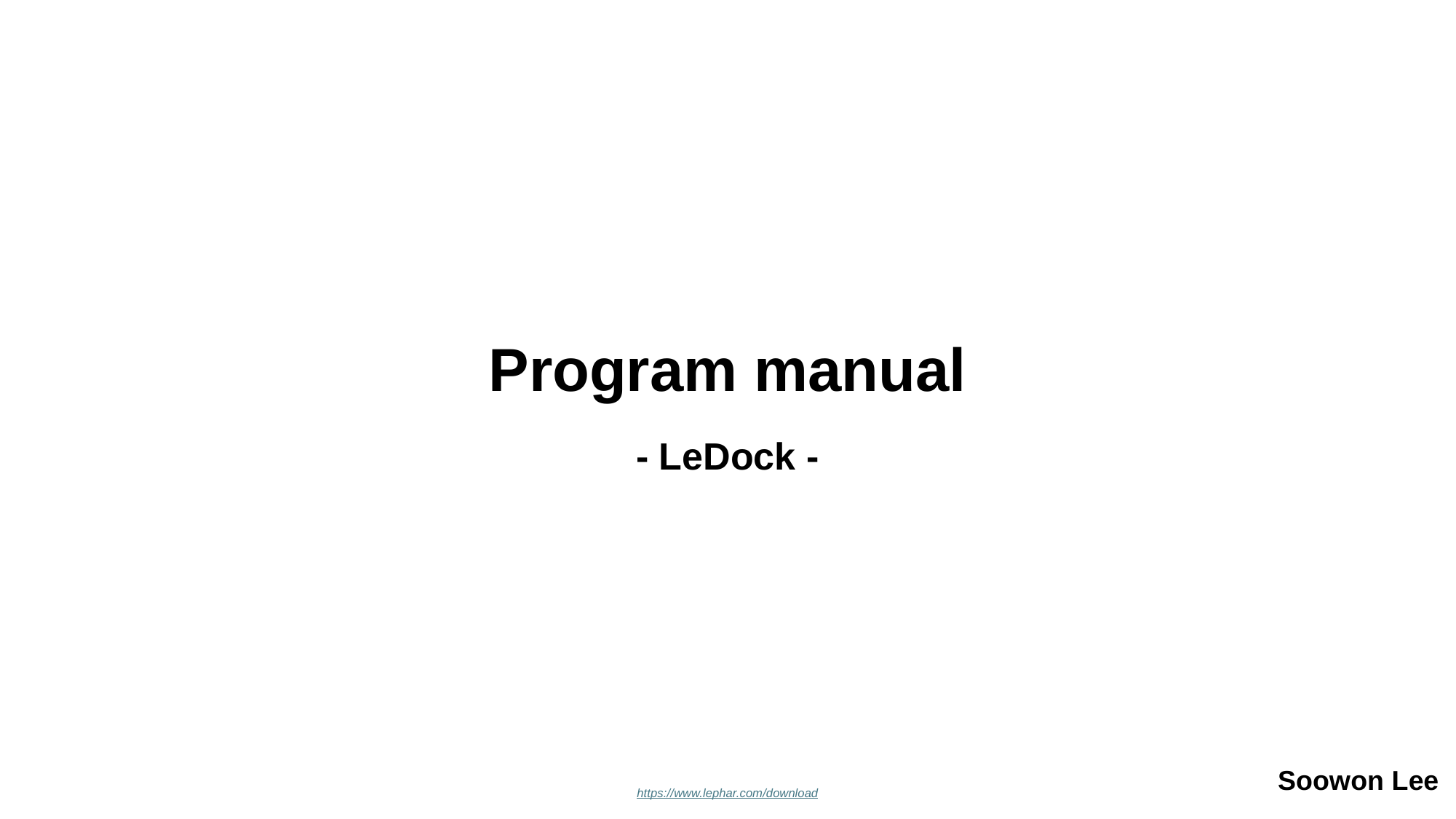

Program manual
- LeDock -
Soowon Lee
https://www.lephar.com/download